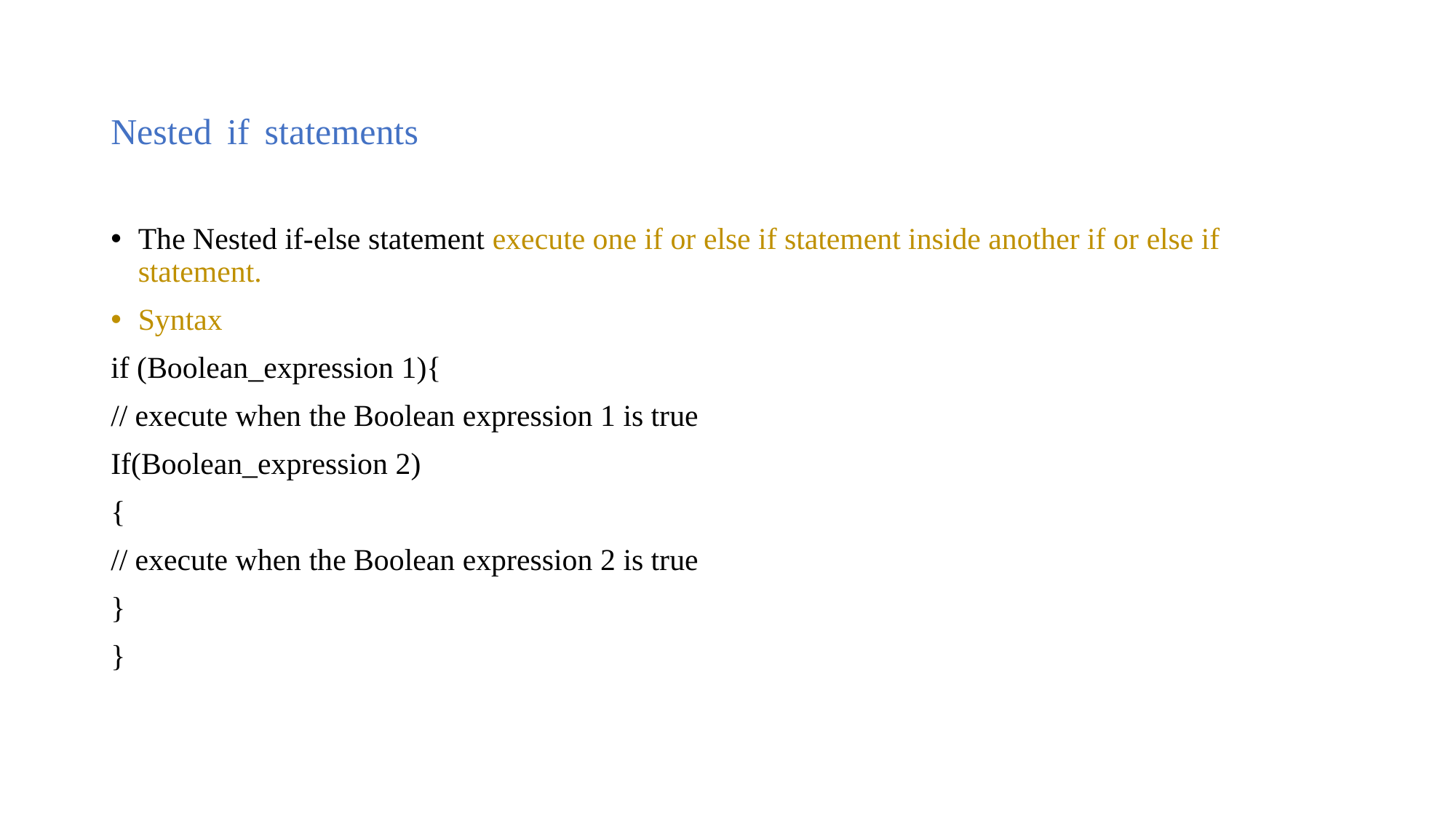

# Nested if statements
The Nested if-else statement execute one if or else if statement inside another if or else if statement.
Syntax
if (Boolean_expression 1){
// execute when the Boolean expression 1 is true
If(Boolean_expression 2)
{
// execute when the Boolean expression 2 is true
}
}